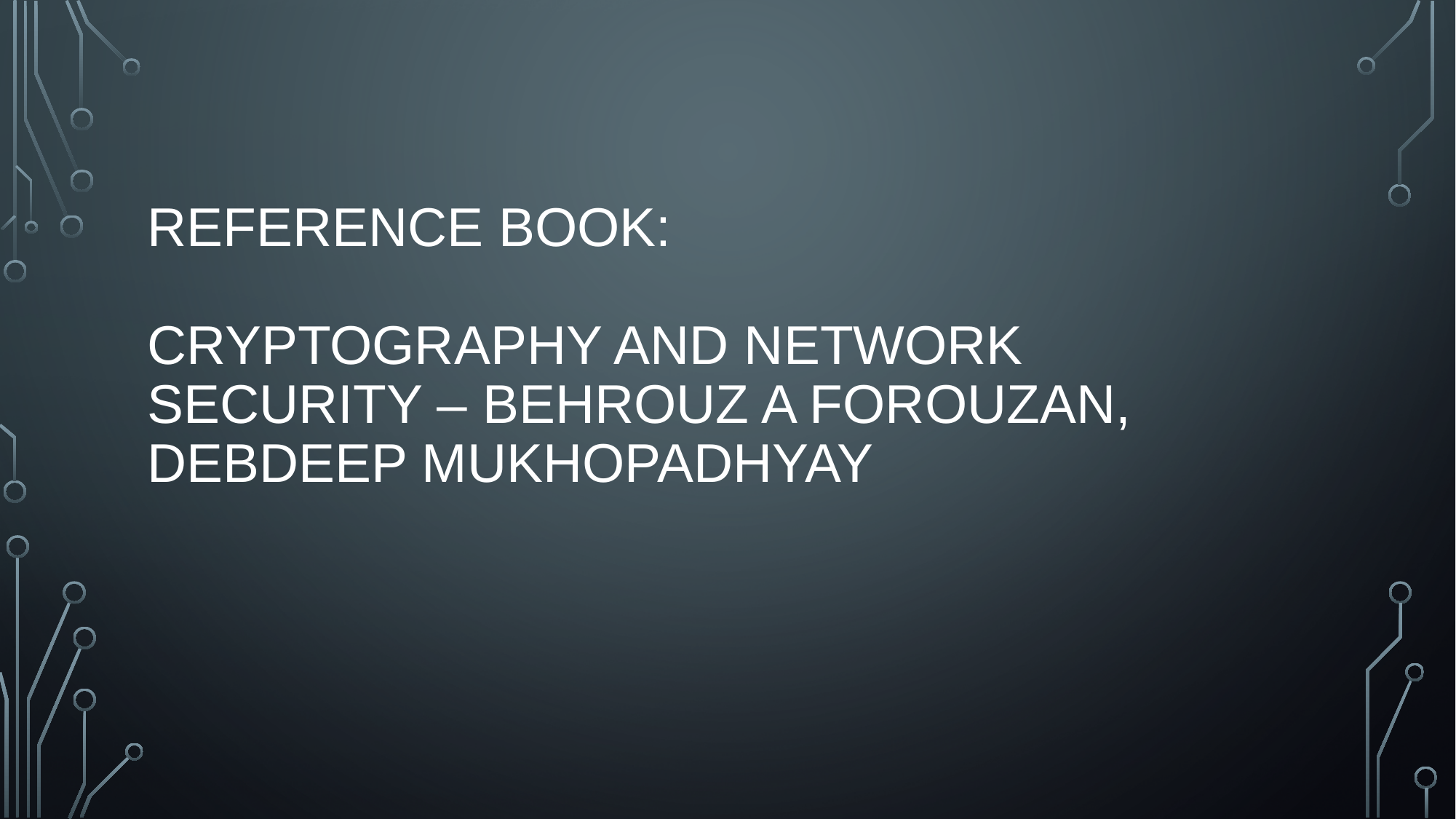

# Reference Book: Cryptography and network security – Behrouz a forouzan, debdeep mukhopadhyay